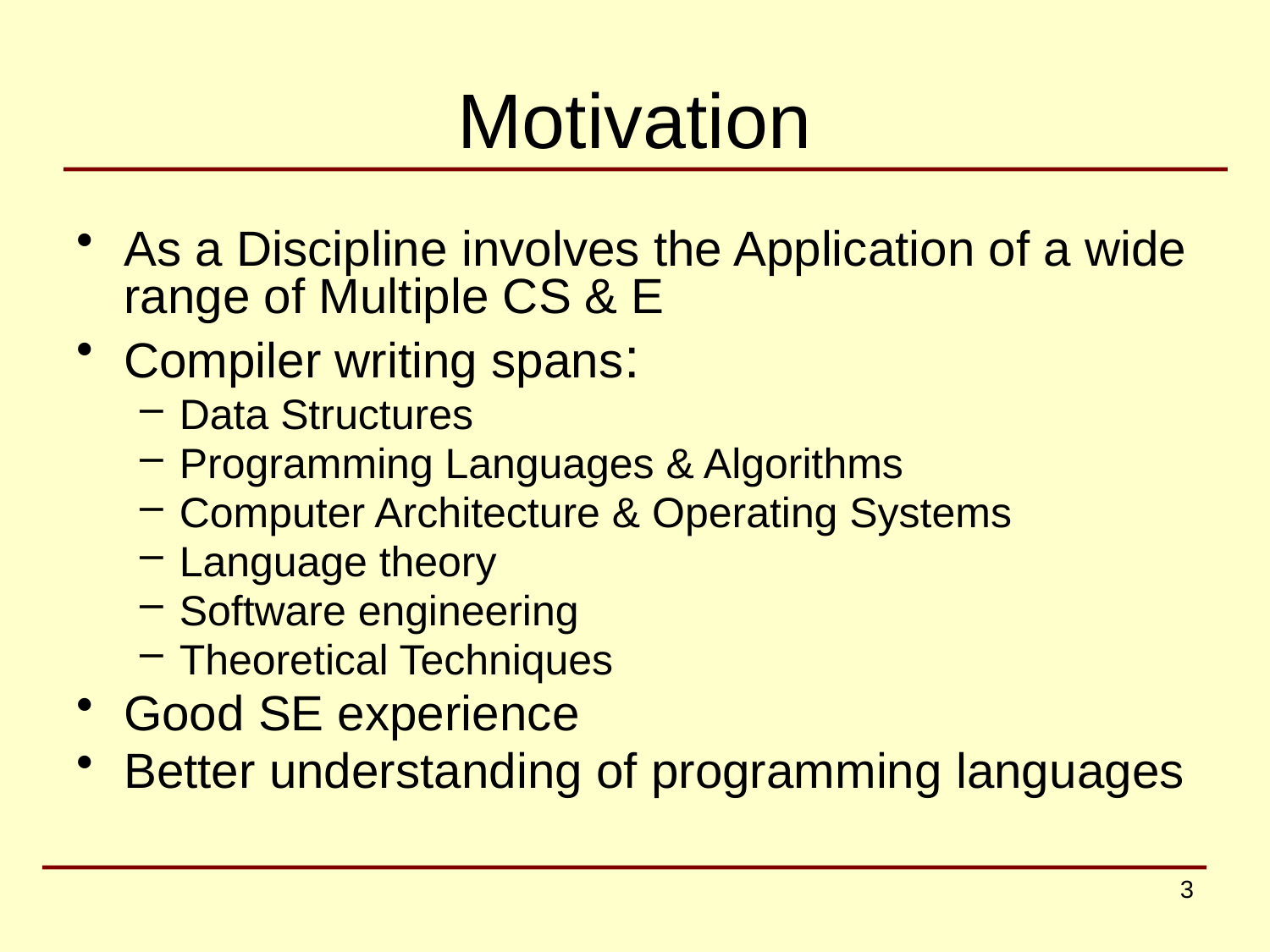

# Motivation

As a Discipline involves the Application of a wide range of Multiple CS & E
Compiler writing spans:
Data Structures
Programming Languages & Algorithms
Computer Architecture & Operating Systems
Language theory
Software engineering
Theoretical Techniques
Good SE experience
Better understanding of programming languages

3